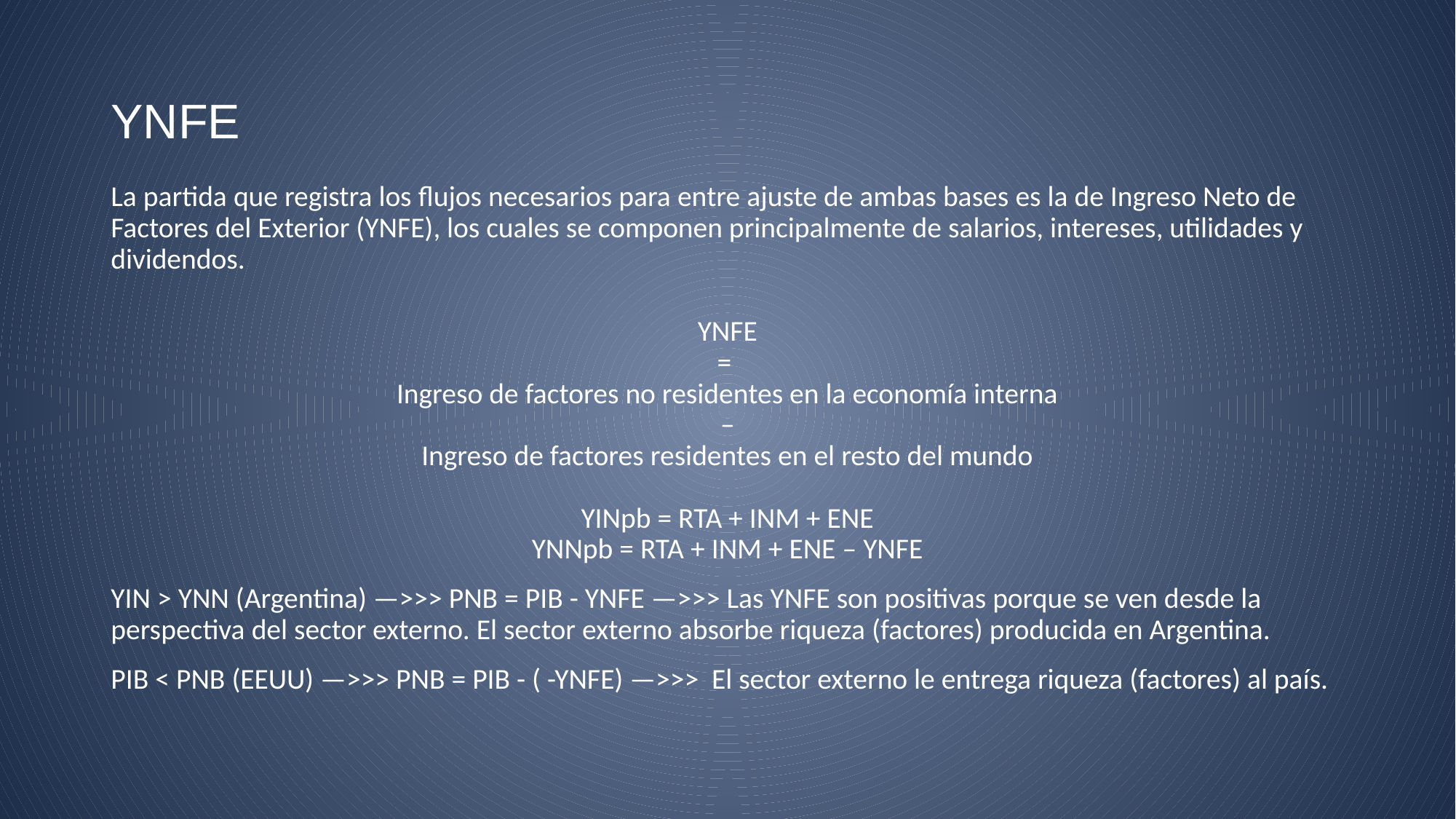

# YNFE
La partida que registra los flujos necesarios para entre ajuste de ambas bases es la de Ingreso Neto de Factores del Exterior (YNFE), los cuales se componen principalmente de salarios, intereses, utilidades y dividendos.

YNFE
=
Ingreso de factores no residentes en la economía interna
–
Ingreso de factores residentes en el resto del mundo

YINpb = RTA + INM + ENE
YNNpb = RTA + INM + ENE – YNFE
YIN > YNN (Argentina) —>>> PNB = PIB - YNFE —>>> Las YNFE son positivas porque se ven desde la perspectiva del sector externo. El sector externo absorbe riqueza (factores) producida en Argentina.
PIB < PNB (EEUU) —>>> PNB = PIB - ( -YNFE) —>>>  El sector externo le entrega riqueza (factores) al país.